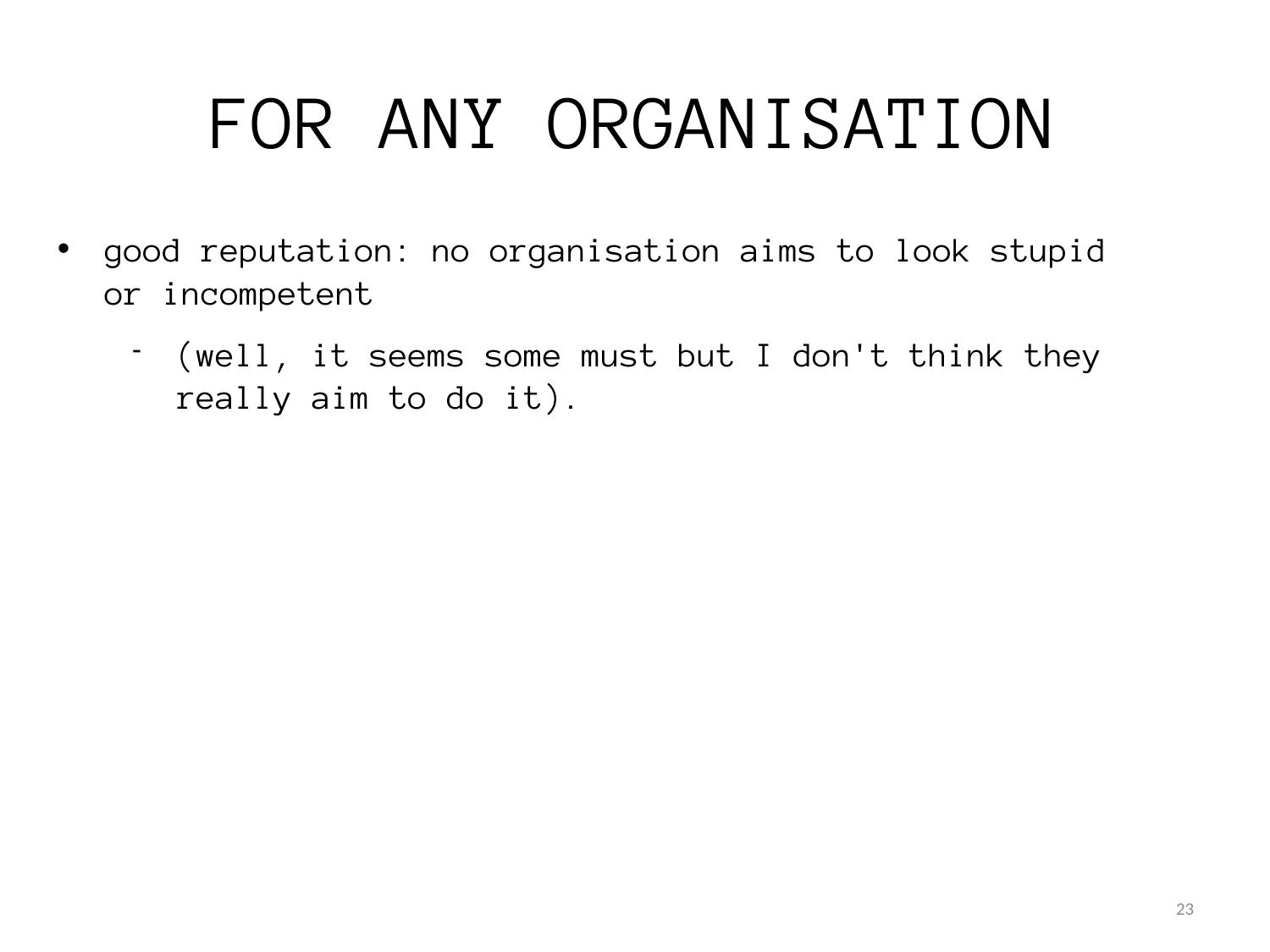

# FOR ANY ORGANISATION
good reputation: no organisation aims to look stupid or incompetent
(well, it seems some must but I don't think they really aim to do it).

23